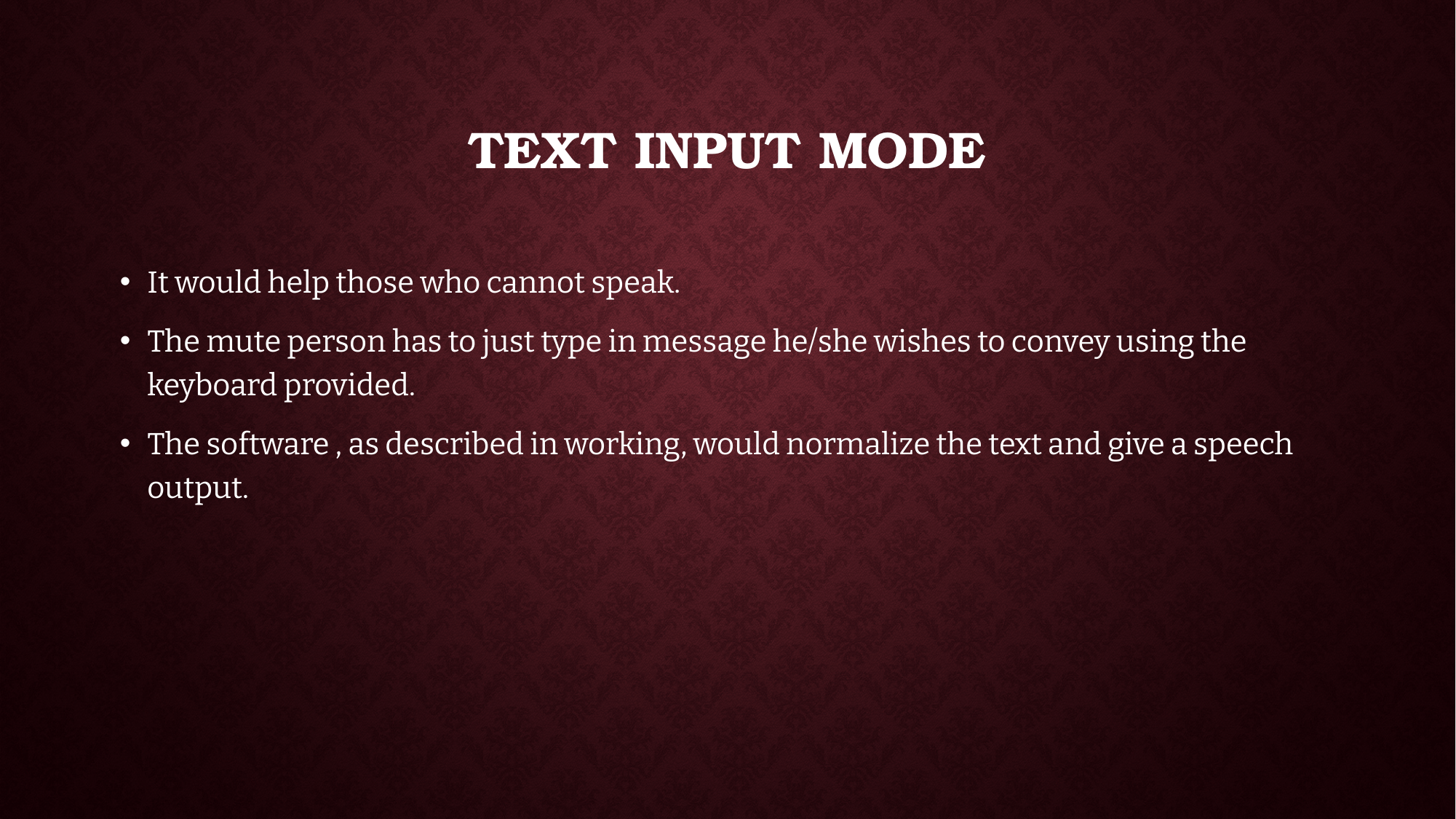

# Text input mode
It would help those who cannot speak.
The mute person has to just type in message he/she wishes to convey using the keyboard provided.
The software , as described in working, would normalize the text and give a speech output.